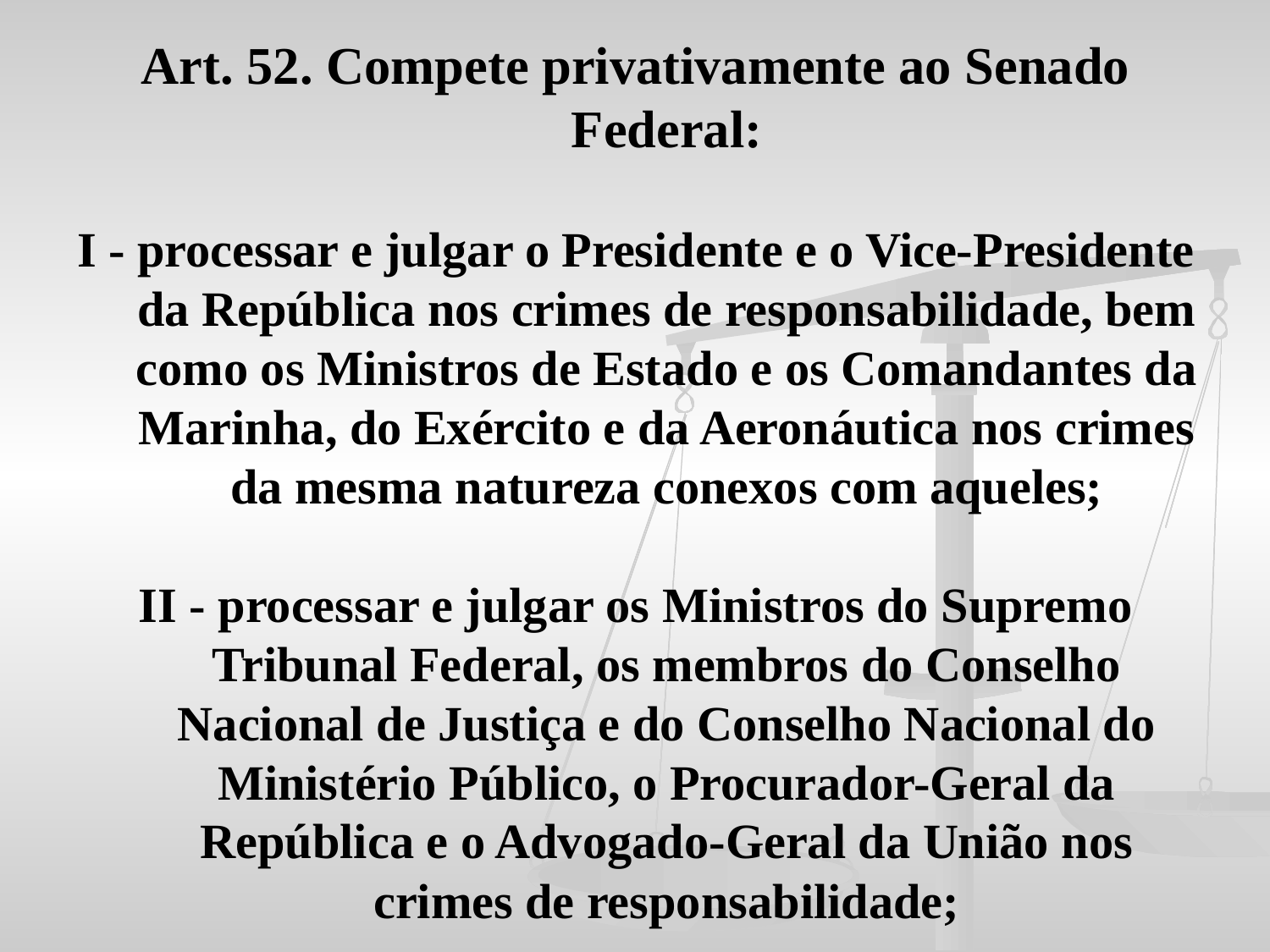

Art. 52. Compete privativamente ao Senado Federal:

I - processar e julgar o Presidente e o Vice-Presidente da República nos crimes de responsabilidade, bem como os Ministros de Estado e os Comandantes da Marinha, do Exército e da Aeronáutica nos crimes da mesma natureza conexos com aqueles;

II - processar e julgar os Ministros do Supremo Tribunal Federal, os membros do Conselho Nacional de Justiça e do Conselho Nacional do Ministério Público, o Procurador-Geral da República e o Advogado-Geral da União nos crimes de responsabilidade;